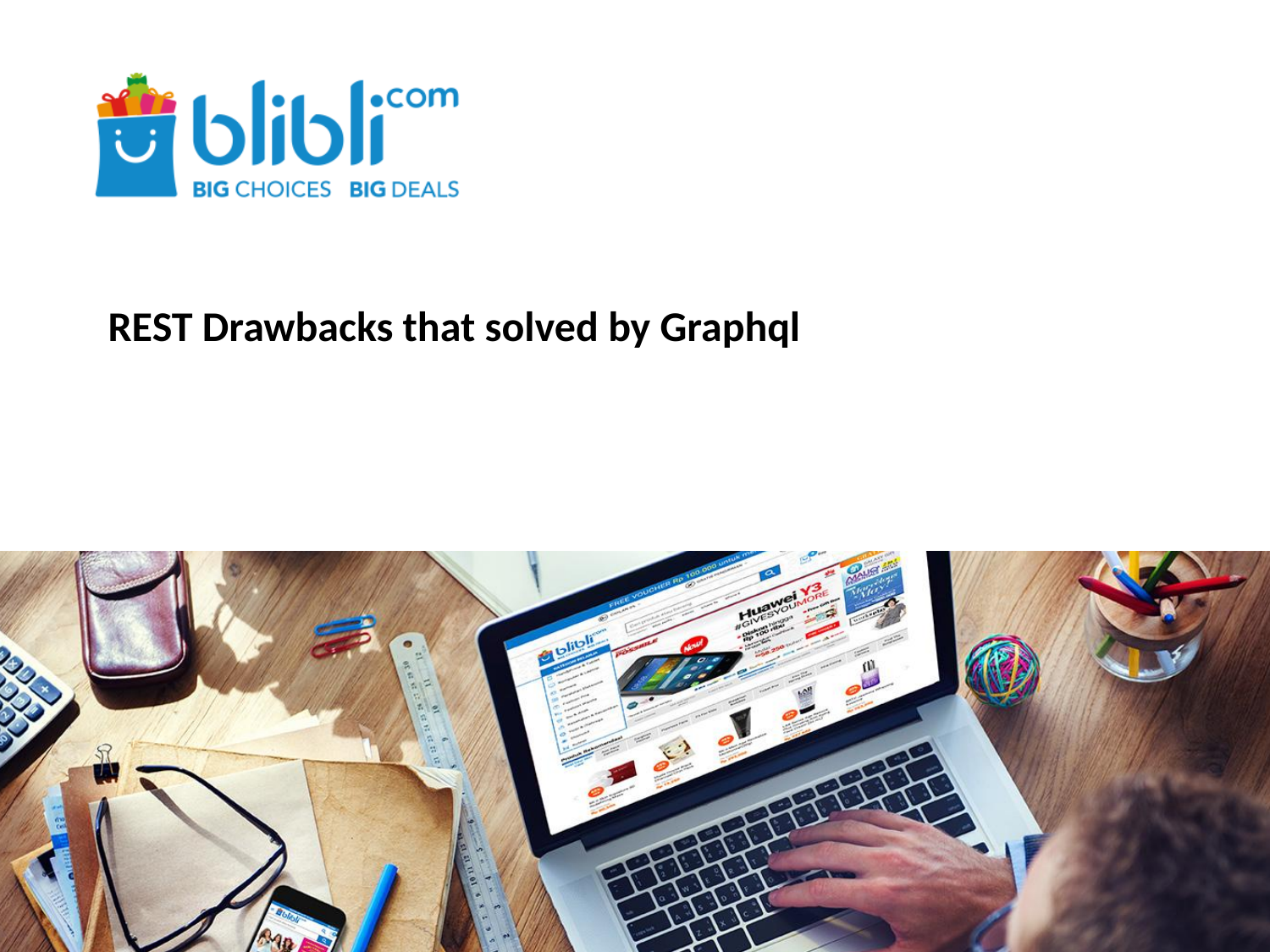

# REST Drawbacks that solved by Graphql